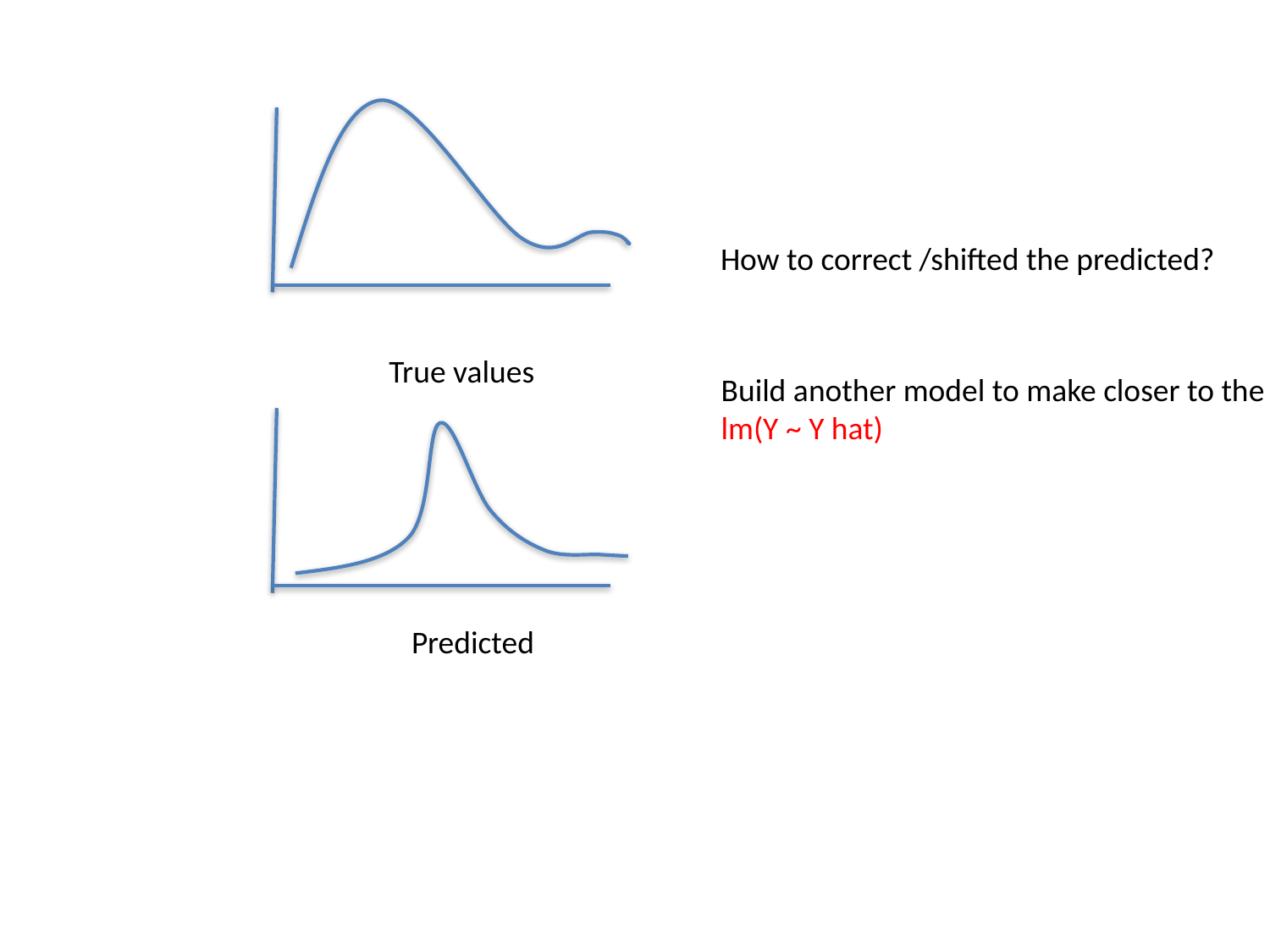

How to correct /shifted the predicted?
True values

Build another model to make closer to the true values
lm(Y ~ Y hat)

Predicted